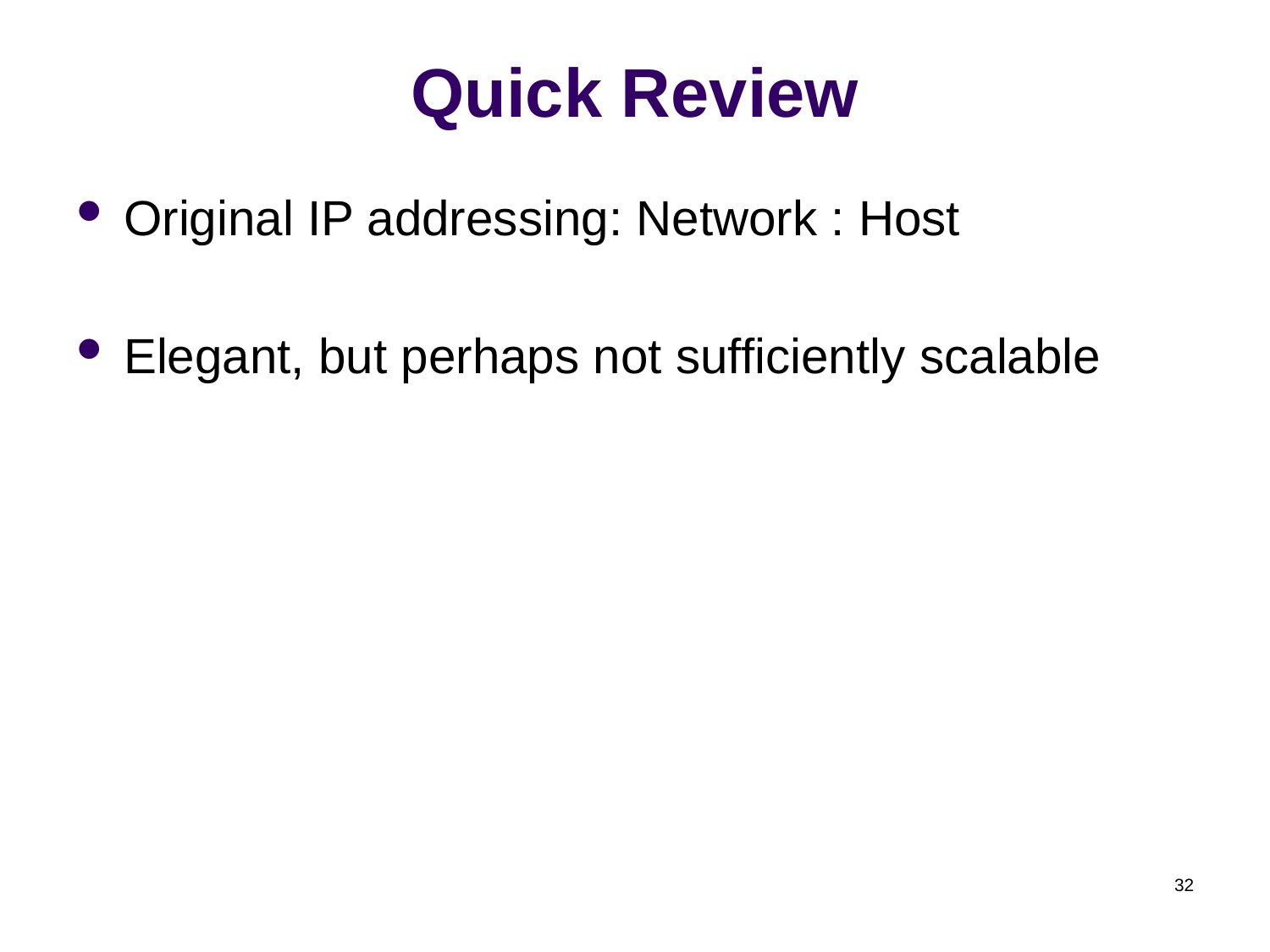

# Quick Review
Original IP addressing: Network : Host

Elegant, but perhaps not sufficiently scalable
32